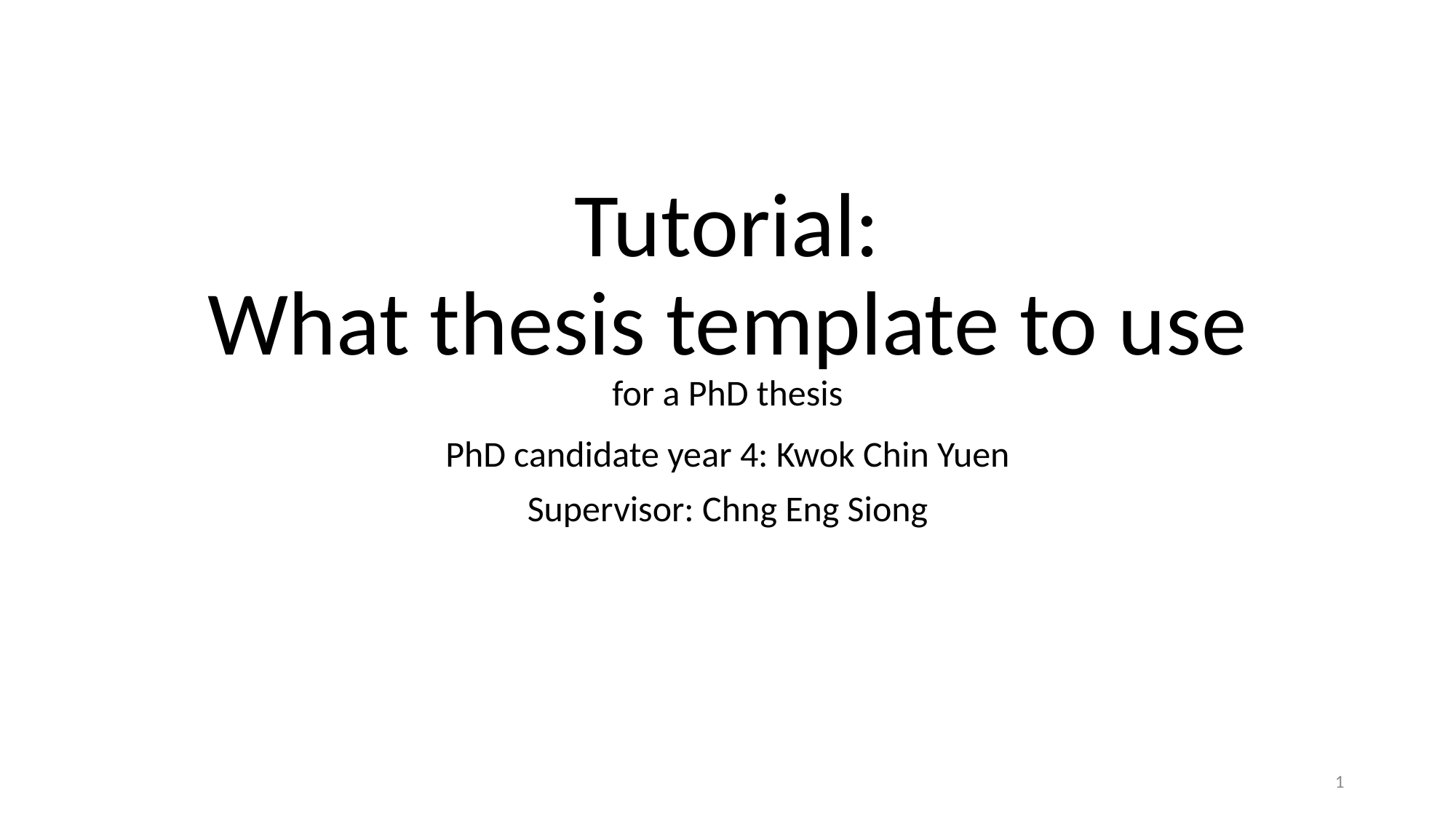

# Tutorial: What thesis template to use for a PhD thesis
PhD candidate year 4: Kwok Chin Yuen
Supervisor: Chng Eng Siong

1